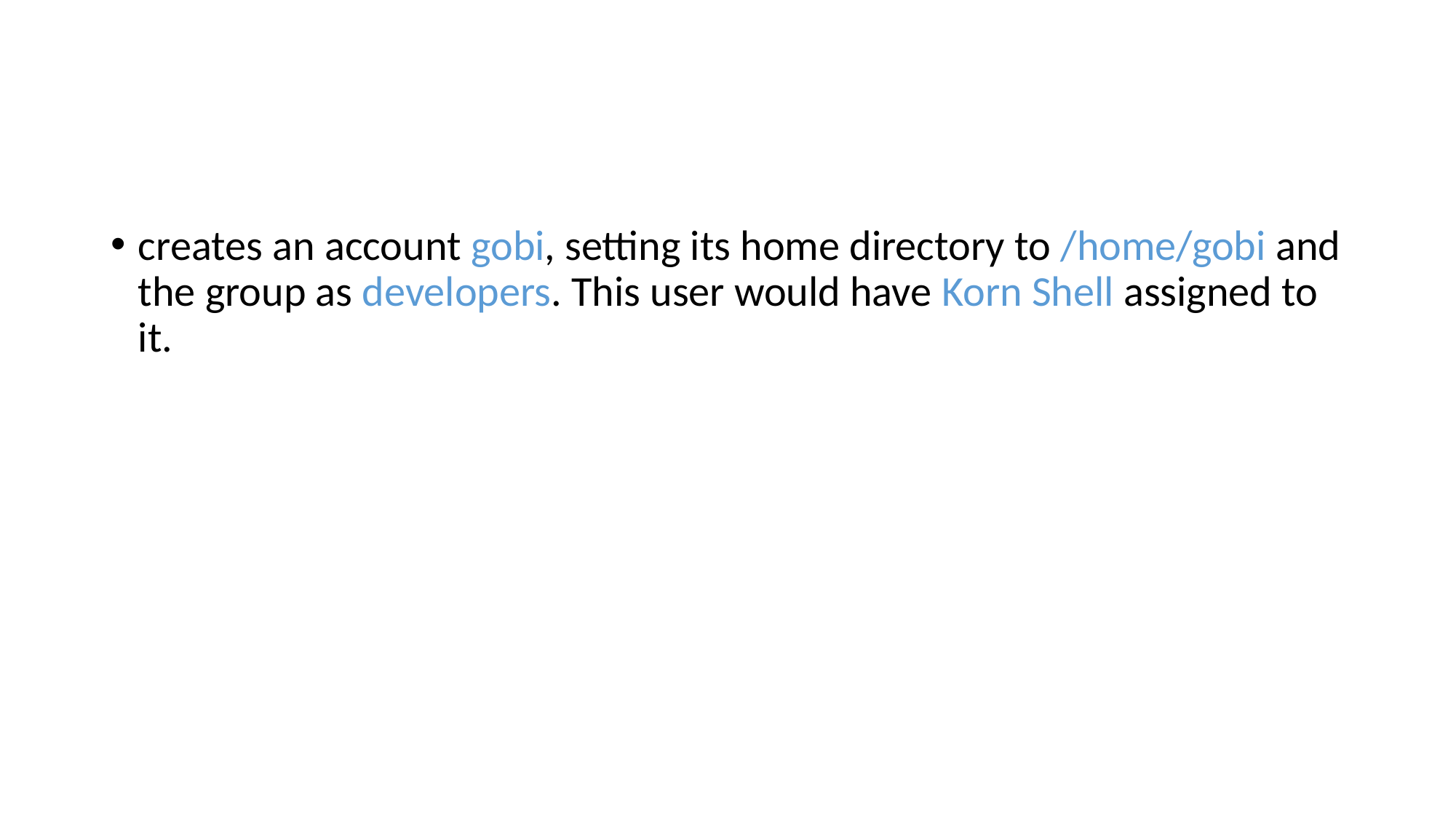

#
creates an account gobi, setting its home directory to /home/gobi and the group as developers. This user would have Korn Shell assigned to it.